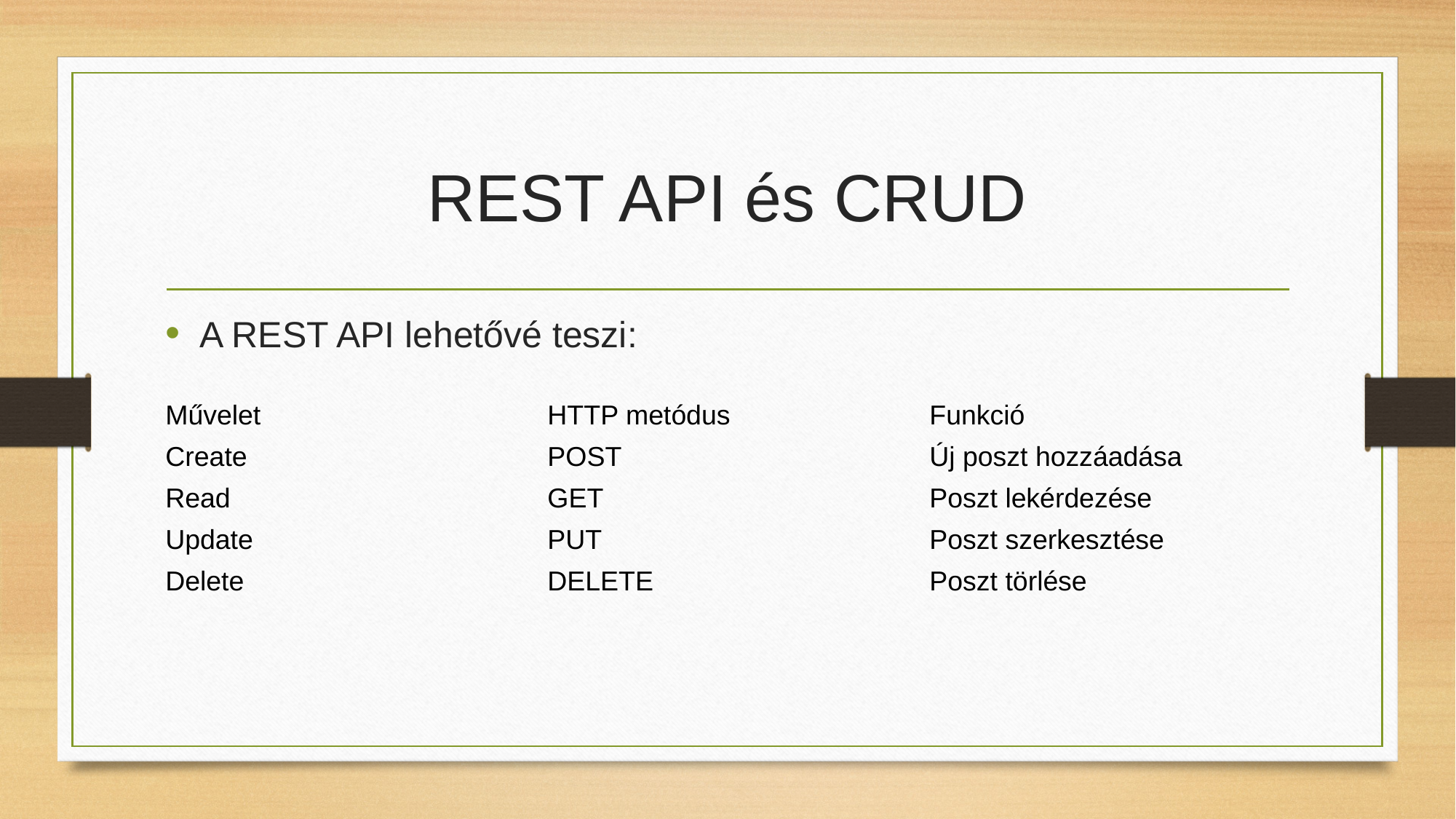

# REST API és CRUD
A REST API lehetővé teszi:
| Művelet | HTTP metódus | Funkció |
| --- | --- | --- |
| Create | POST | Új poszt hozzáadása |
| Read | GET | Poszt lekérdezése |
| Update | PUT | Poszt szerkesztése |
| Delete | DELETE | Poszt törlése |